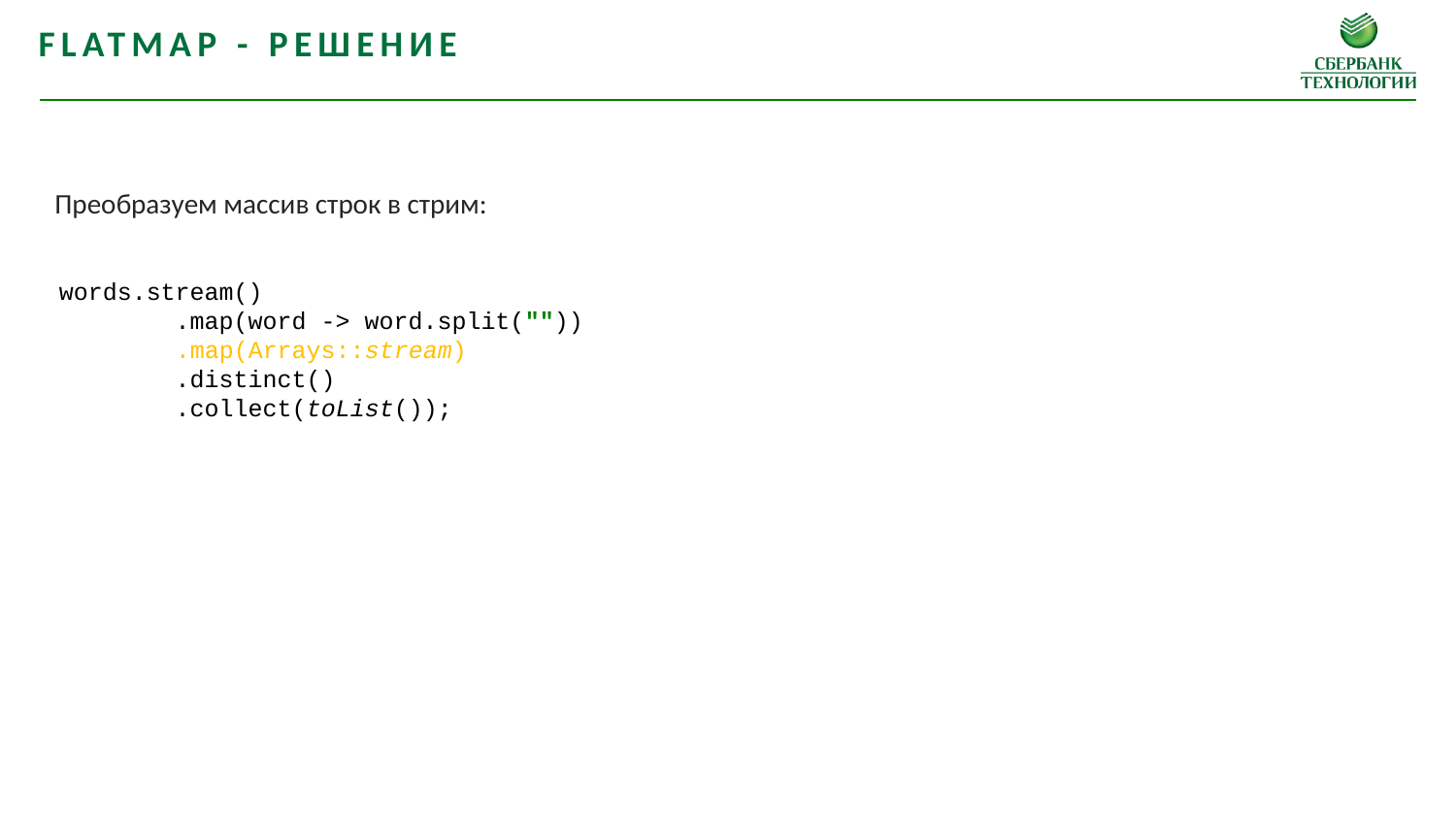

flatmap - решение
Преобразуем массив строк в стрим:
words.stream()
        .map(word -> word.split(""))
        .map(Arrays::stream)
        .distinct()
        .collect(toList());